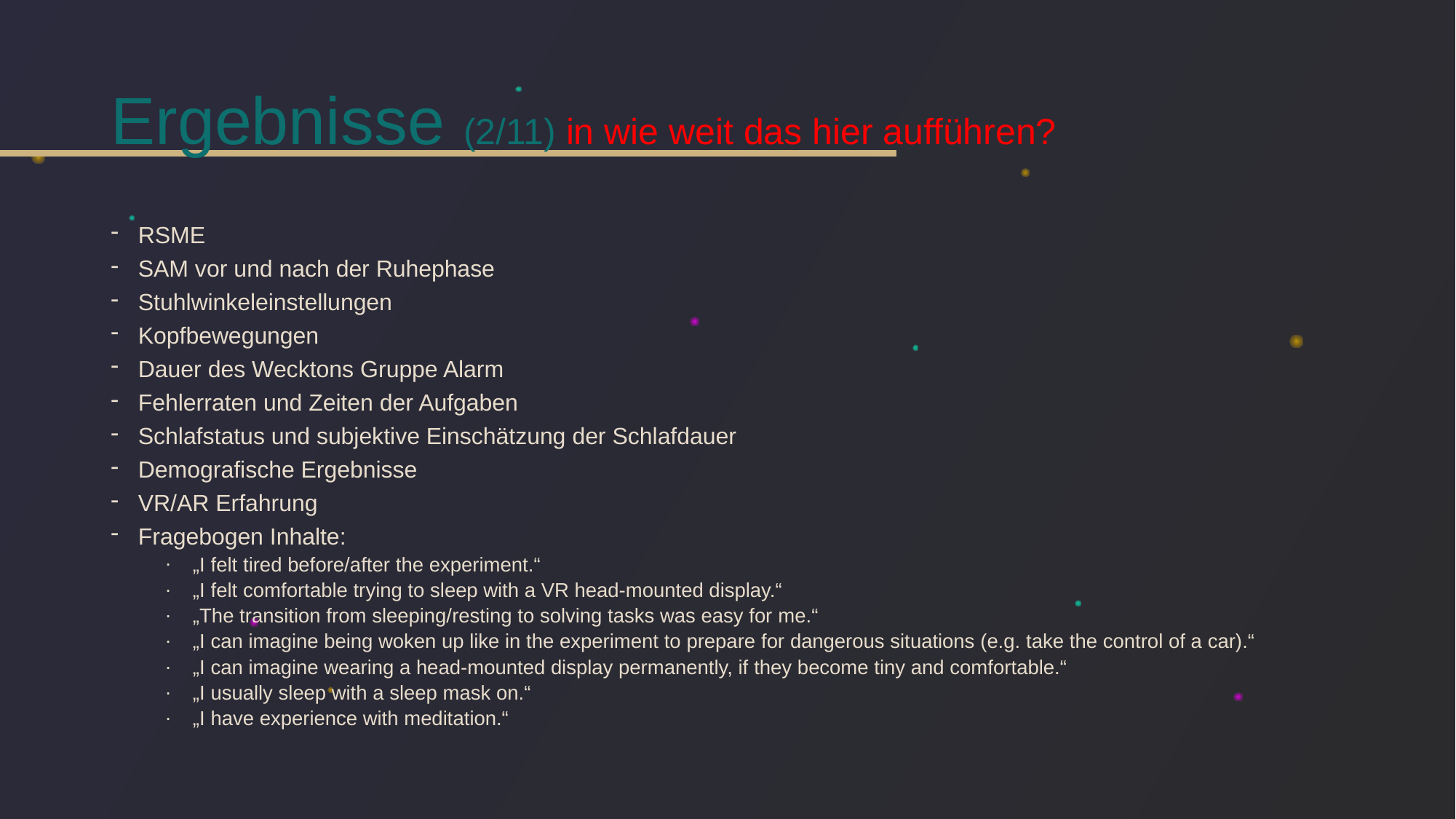

# Ergebnisse (2/11) in wie weit das hier aufführen?
RSME
SAM vor und nach der Ruhephase
Stuhlwinkeleinstellungen
Kopfbewegungen
Dauer des Wecktons Gruppe Alarm
Fehlerraten und Zeiten der Aufgaben
Schlafstatus und subjektive Einschätzung der Schlafdauer
Demografische Ergebnisse
VR/AR Erfahrung
Fragebogen Inhalte:
„I felt tired before/after the experiment.“
„I felt comfortable trying to sleep with a VR head-mounted display.“
„The transition from sleeping/resting to solving tasks was easy for me.“
„I can imagine being woken up like in the experiment to prepare for dangerous situations (e.g. take the control of a car).“
„I can imagine wearing a head-mounted display permanently, if they become tiny and comfortable.“
„I usually sleep with a sleep mask on.“
„I have experience with meditation.“